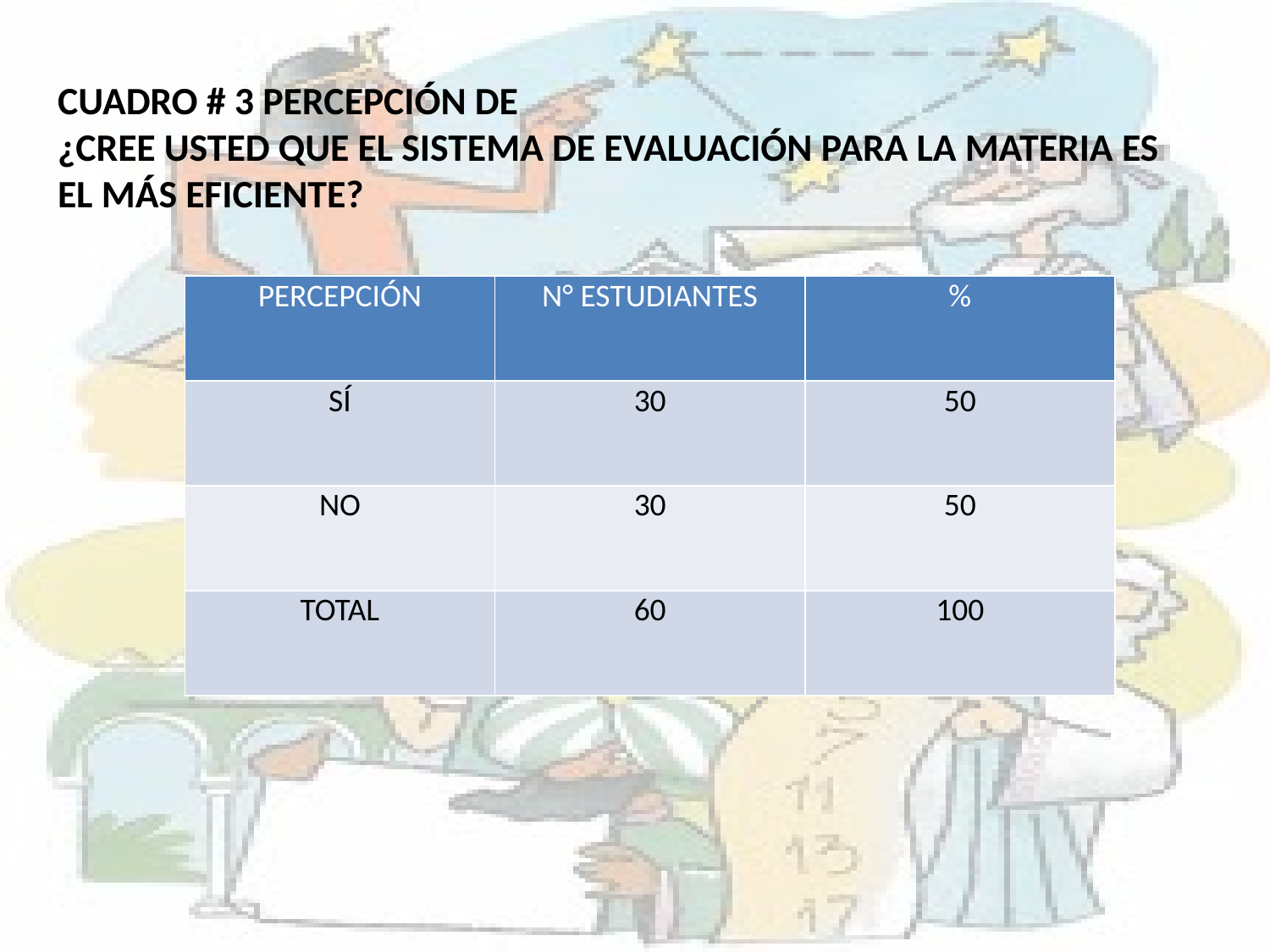

# CUADRO # 3 PERCEPCIÓN DE ¿CREE USTED QUE EL SISTEMA DE EVALUACIÓN PARA LA MATERIA ES EL MÁS EFICIENTE?
| PERCEPCIÓN | N° ESTUDIANTES | % |
| --- | --- | --- |
| SÍ | 30 | 50 |
| NO | 30 | 50 |
| TOTAL | 60 | 100 |